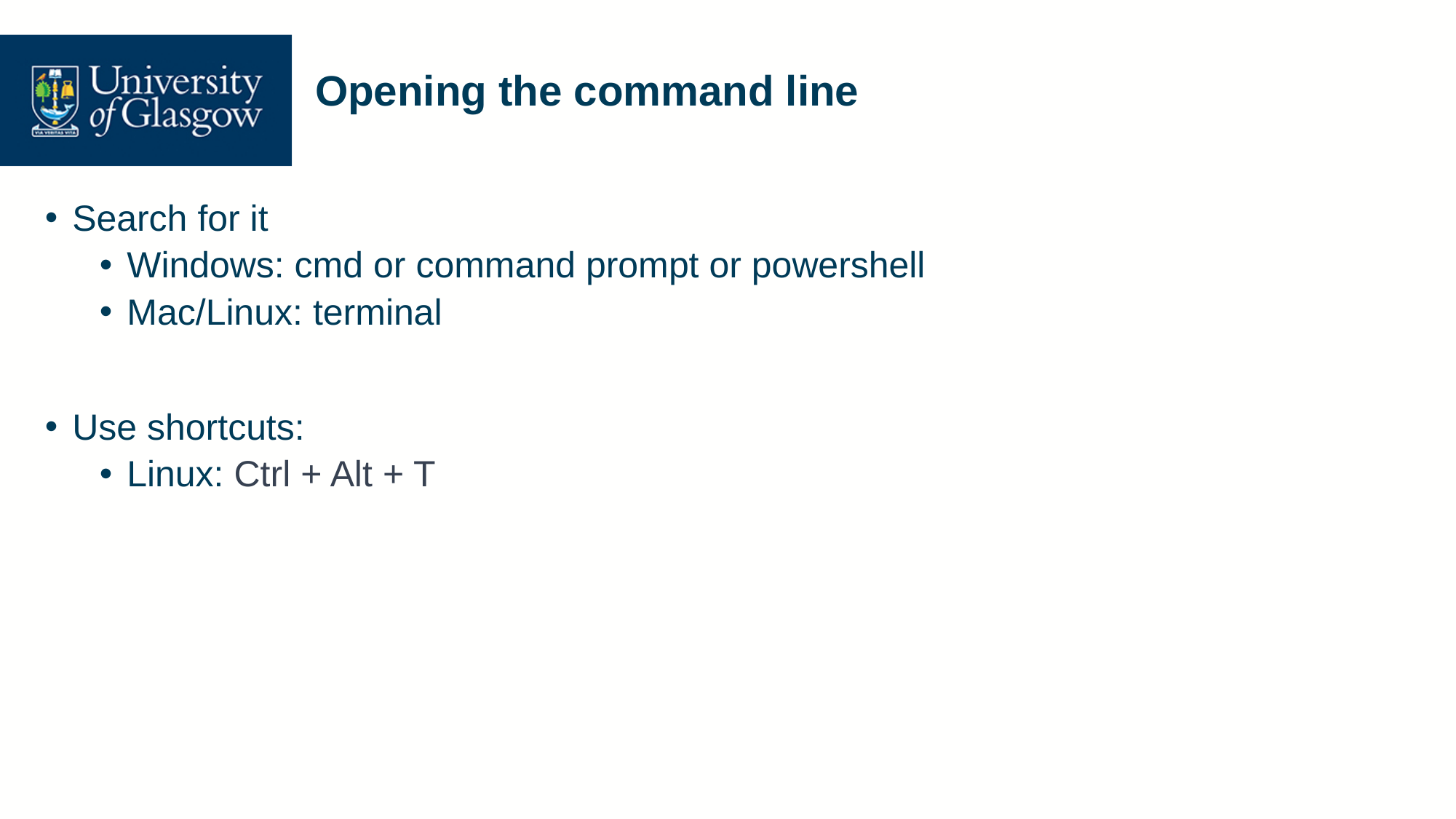

# Opening the command line
Search for it
Windows: cmd or command prompt or powershell
Mac/Linux: terminal

Use shortcuts:
Linux: Ctrl + Alt + T